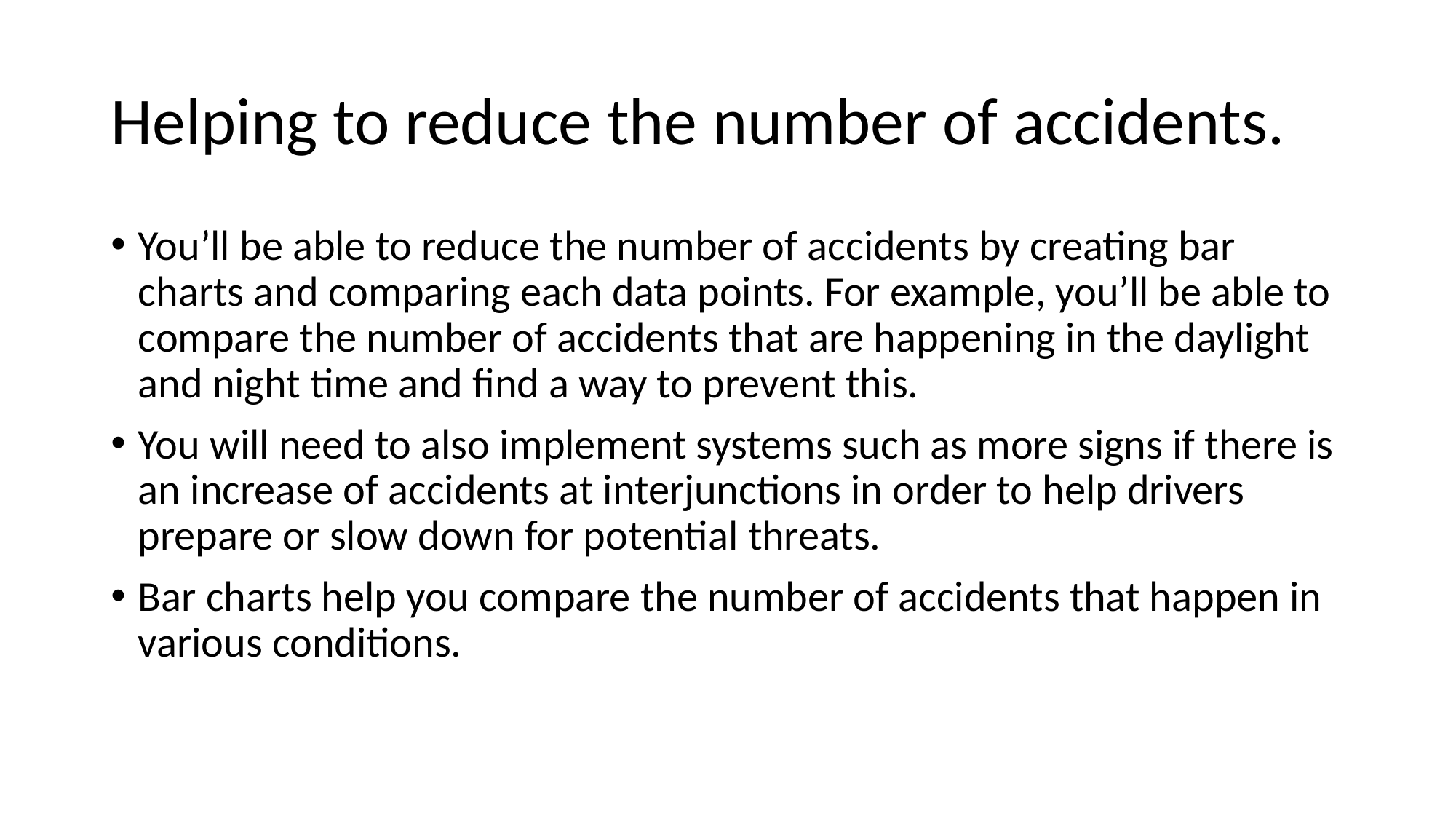

# Helping to reduce the number of accidents.
You’ll be able to reduce the number of accidents by creating bar charts and comparing each data points. For example, you’ll be able to compare the number of accidents that are happening in the daylight and night time and find a way to prevent this.
You will need to also implement systems such as more signs if there is an increase of accidents at interjunctions in order to help drivers prepare or slow down for potential threats.
Bar charts help you compare the number of accidents that happen in various conditions.